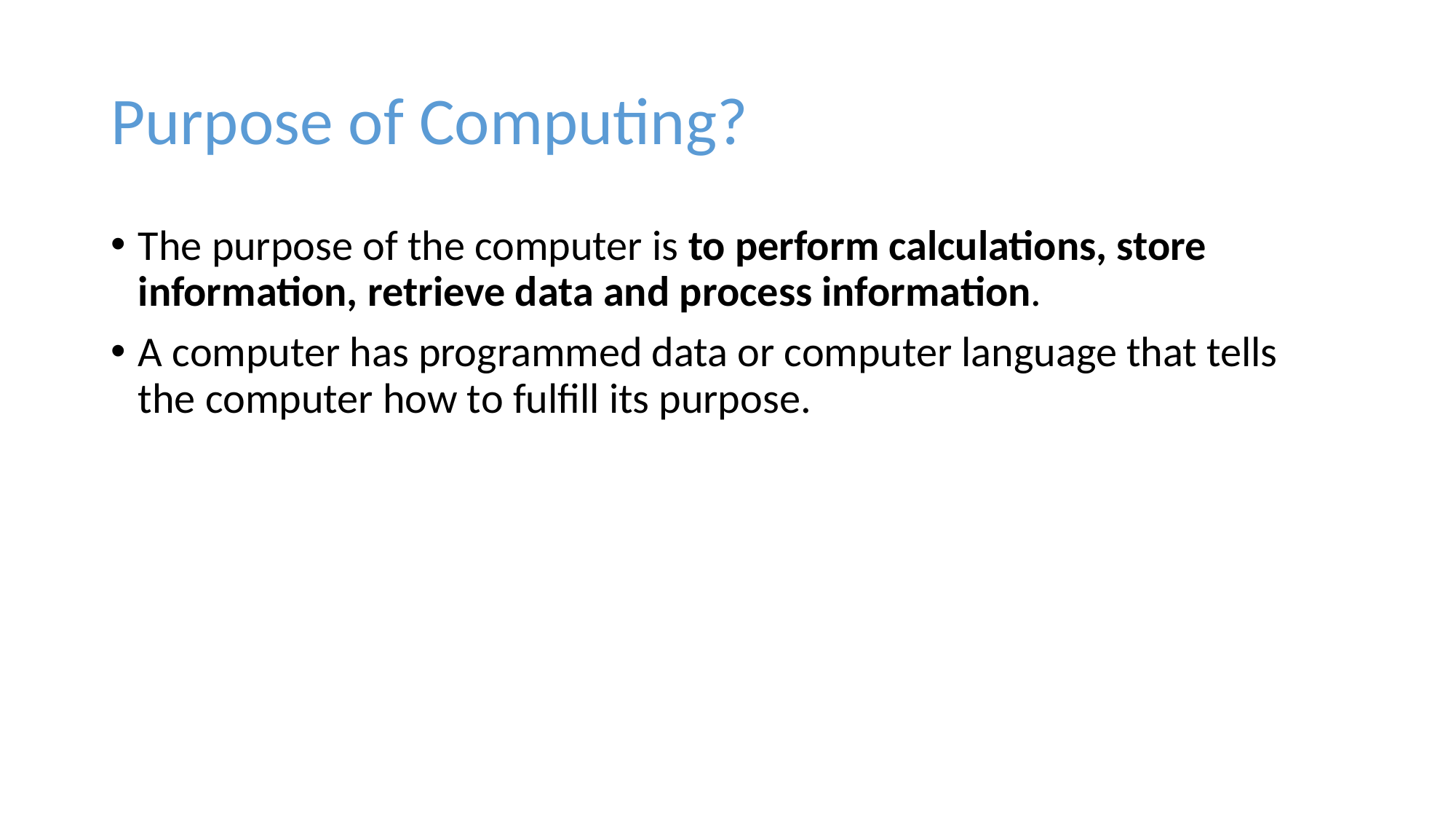

# Purpose of Computing?
The purpose of the computer is to perform calculations, store information, retrieve data and process information.
A computer has programmed data or computer language that tells the computer how to fulfill its purpose.